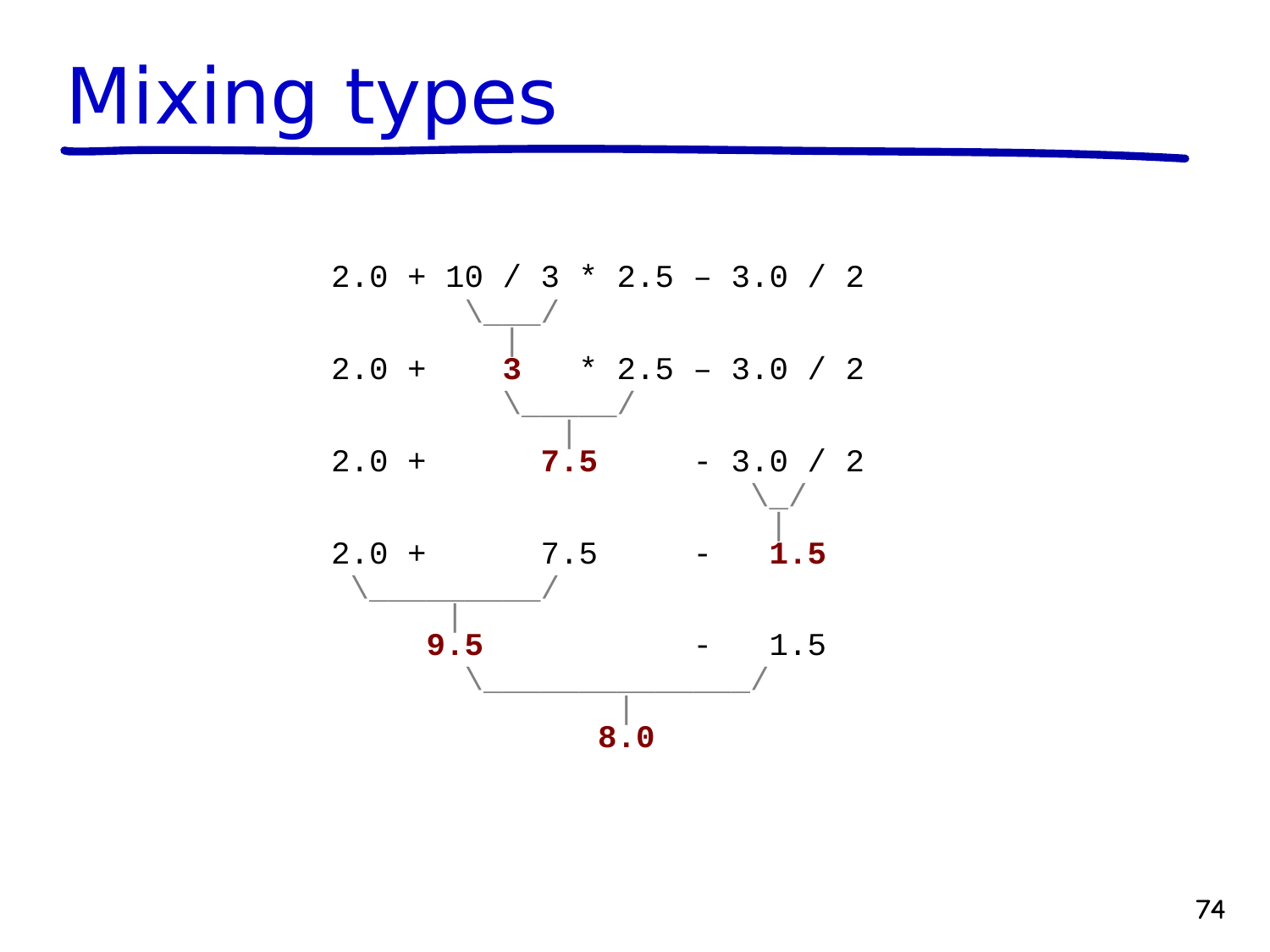

# Mixing types

2.0 + 10 / 3 * 2.5 – 3.0 / 2
       \___/
         |
2.0 +    3   * 2.5 – 3.0 / 2
         \_____/
            |
2.0 +      7.5     - 3.0 / 2
                      \_/
                       |
2.0 +      7.5     -   1.5
 \_________/
      |
     9.5           -   1.5
       \______________/
               |
              8.0
74